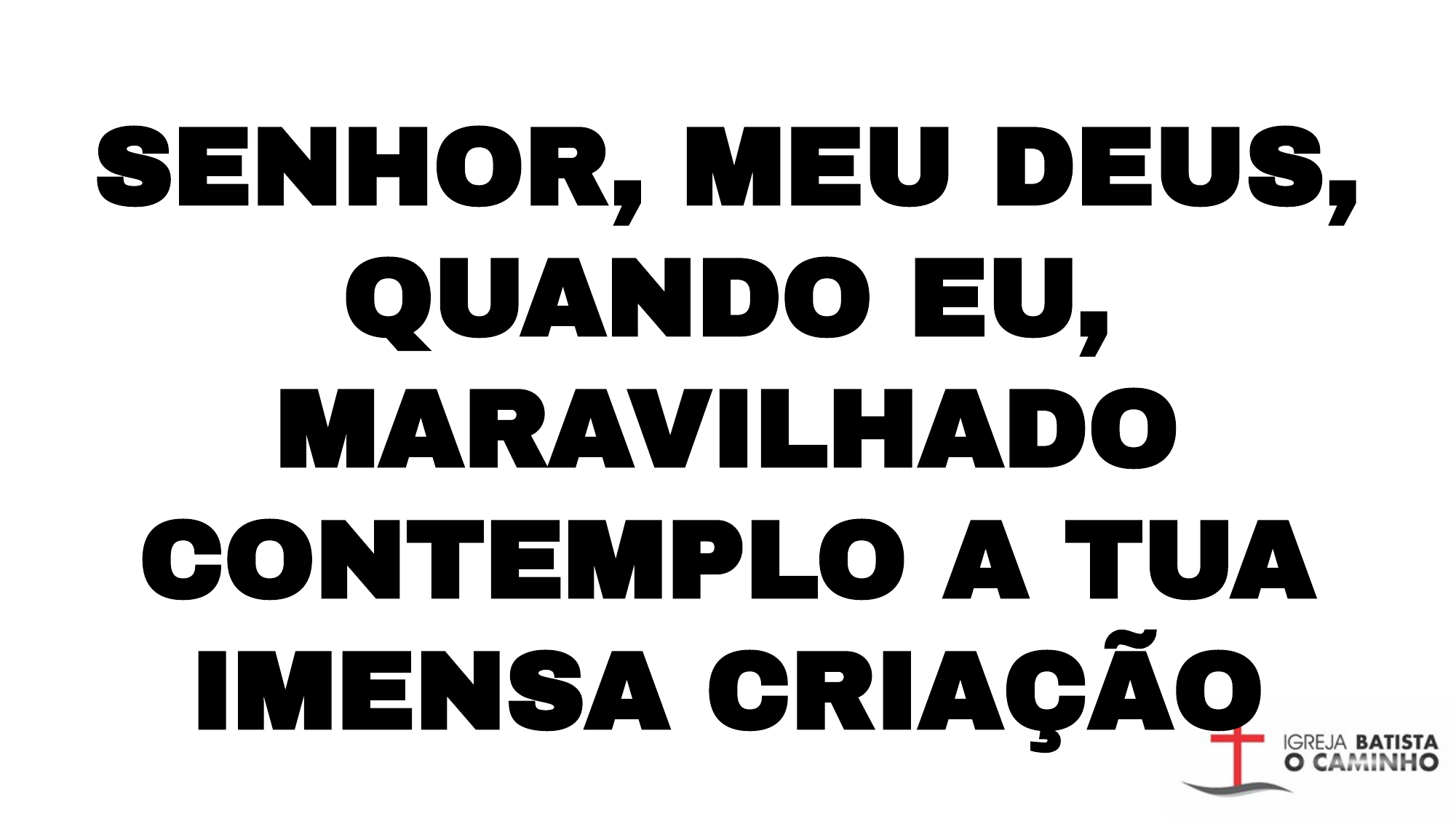

# SENHOR, MEU DEUS, QUANDO EU, MARAVILHADO CONTEMPLO A TUA IMENSA CRIAÇÃO